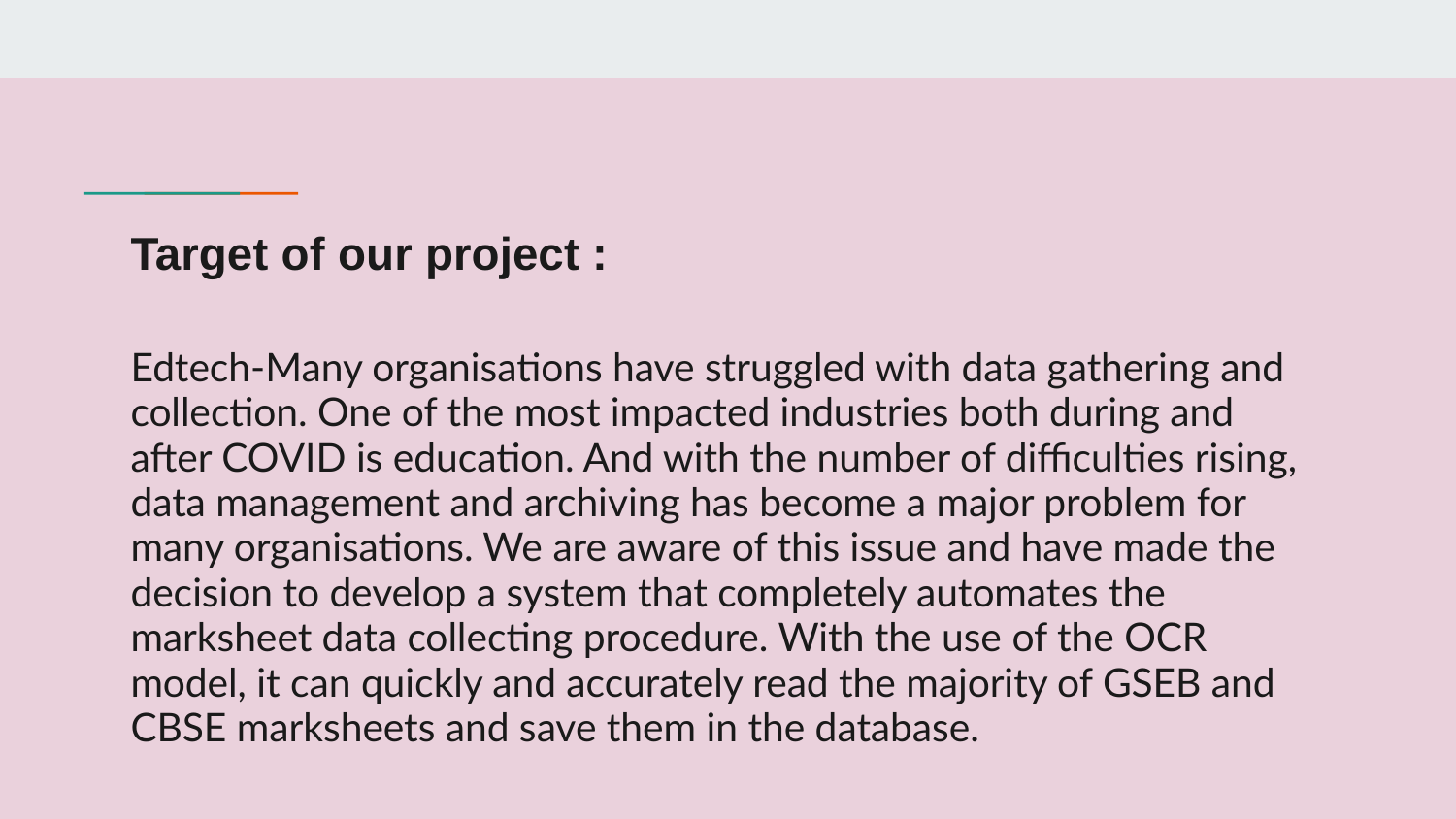

# Target of our project :

Edtech-Many organisations have struggled with data gathering and collection. One of the most impacted industries both during and after COVID is education. And with the number of difficulties rising, data management and archiving has become a major problem for many organisations. We are aware of this issue and have made the decision to develop a system that completely automates the marksheet data collecting procedure. With the use of the OCR model, it can quickly and accurately read the majority of GSEB and CBSE marksheets and save them in the database.